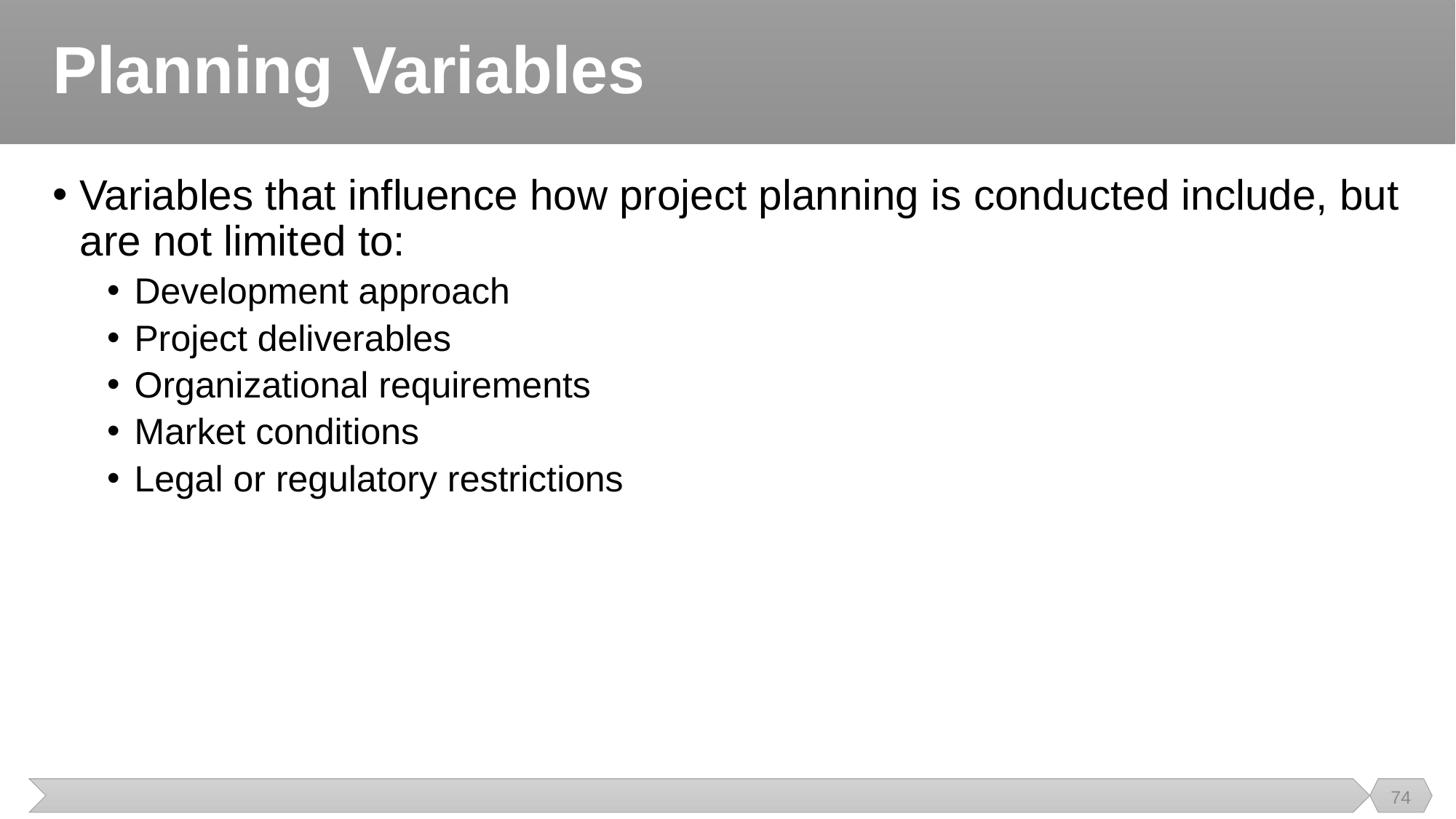

# Planning Variables
Variables that influence how project planning is conducted include, but are not limited to:
Development approach
Project deliverables
Organizational requirements
Market conditions
Legal or regulatory restrictions
74